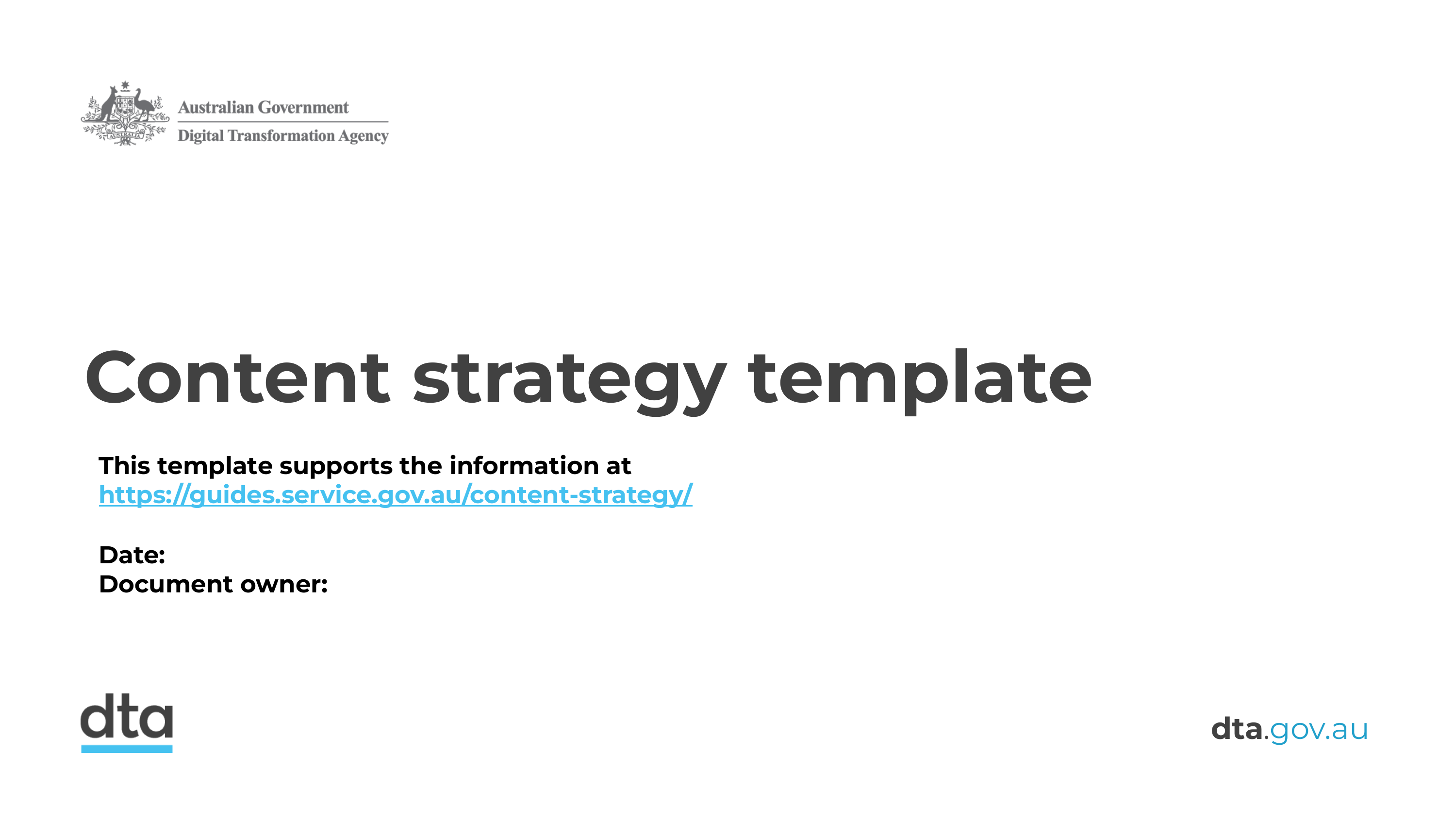

# Content strategy template
This template supports the information at https://guides.service.gov.au/content-strategy/
Date:
Document owner: